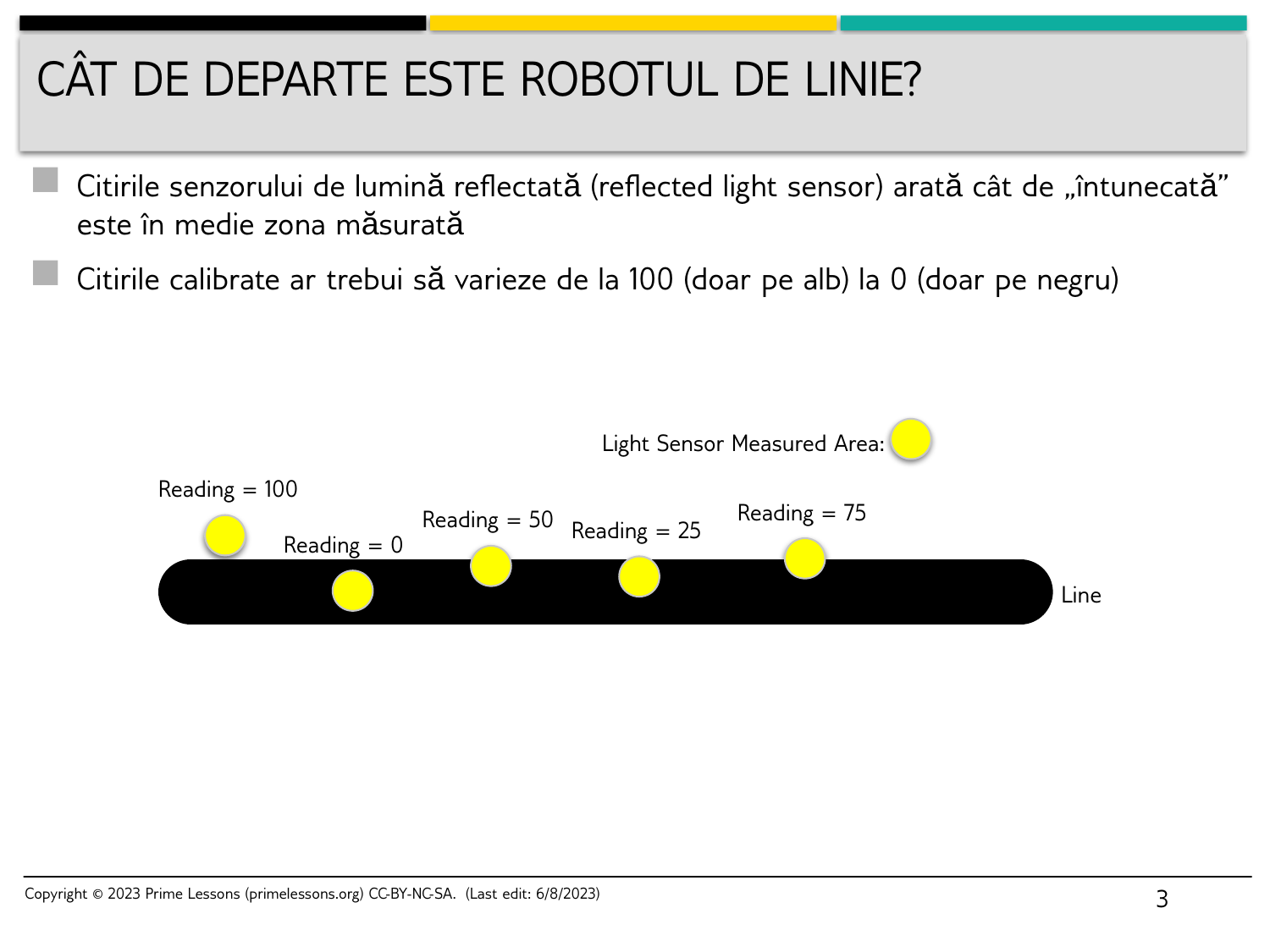

# Cât de departe este robotul de linie?
Citirile senzorului de lumină reflectată (reflected light sensor) arată cât de „întunecată” este în medie zona măsurată
Citirile calibrate ar trebui să varieze de la 100 (doar pe alb) la 0 (doar pe negru)

Light Sensor Measured Area:
Reading = 100
Reading = 75
Reading = 50
Reading = 25

Reading = 0

Line
3
Copyright © 2023 Prime Lessons (primelessons.org) CC-BY-NC-SA.  (Last edit: 6/8/2023)